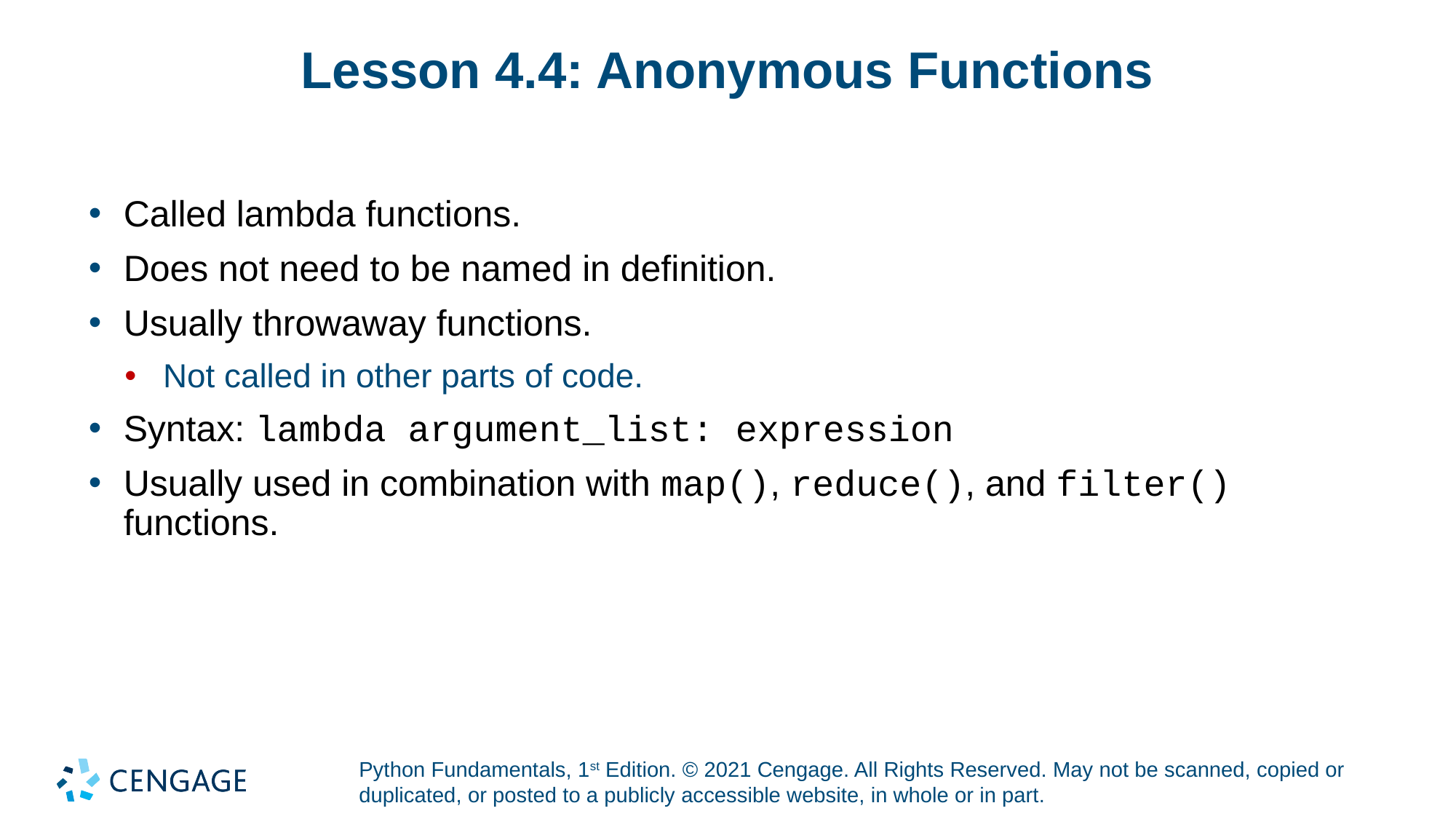

# Lesson 4.4: Anonymous Functions
Called lambda functions.
Does not need to be named in definition.
Usually throwaway functions.
Not called in other parts of code.
Syntax: lambda argument_list: expression
Usually used in combination with map(), reduce(), and filter() functions.